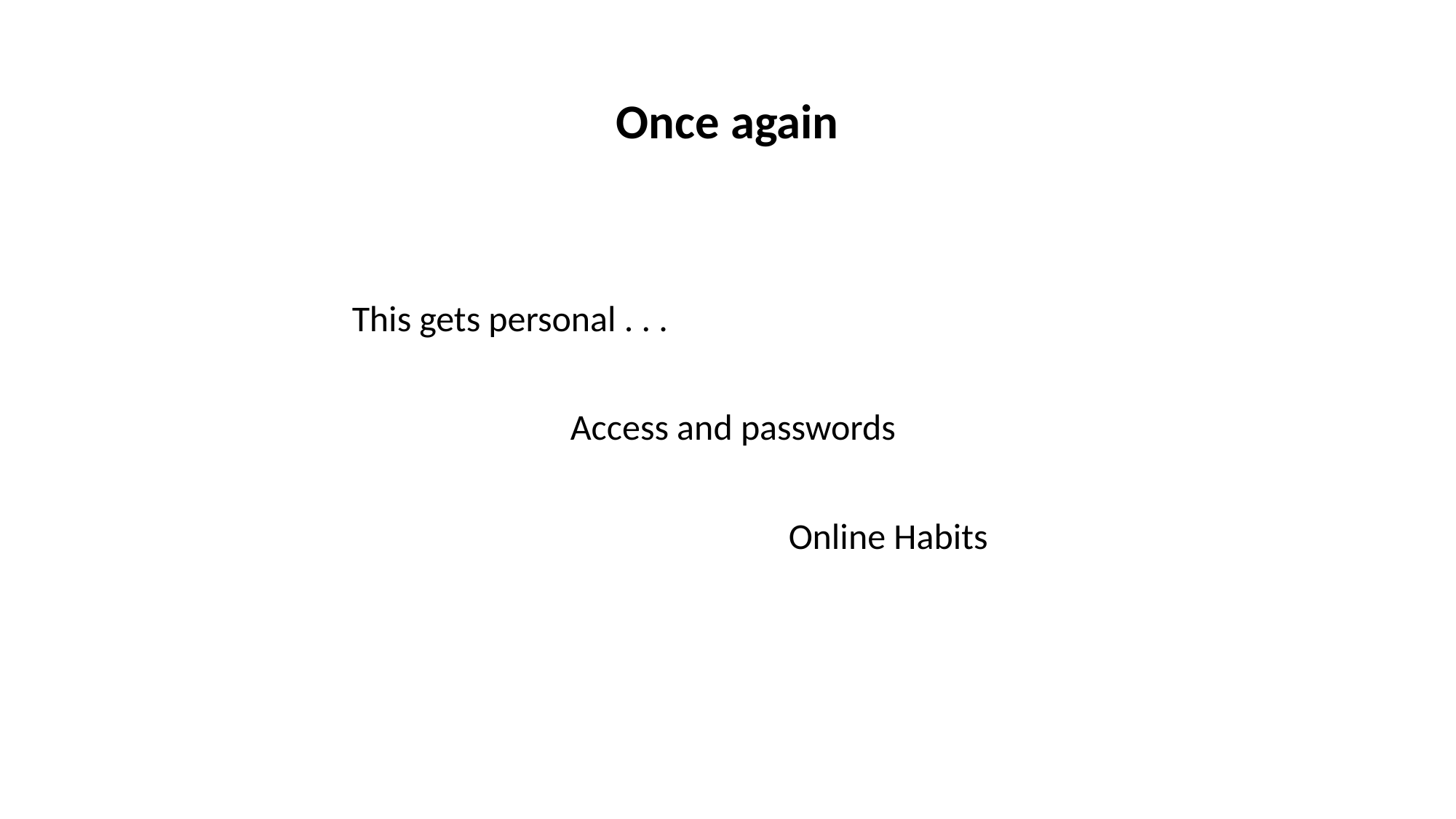

# Once again
This gets personal . . .

Access and passwords

Online Habits